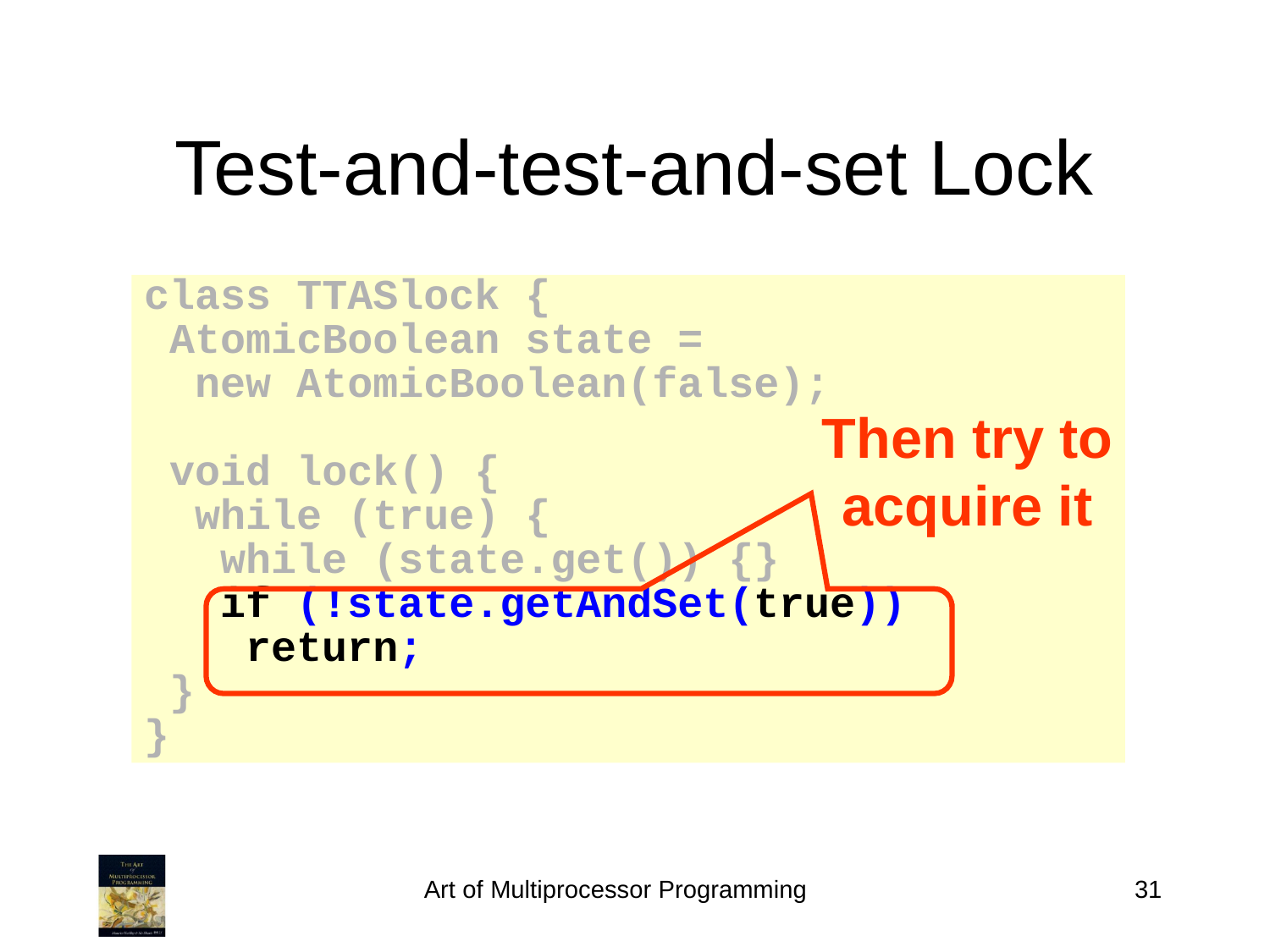

# Test-and-test-and-set Lock
class TTASlock {
 AtomicBoolean state =
  new AtomicBoolean(false);

 void lock() {
  while (true) {
   while (state.get()) {}
   if (!state.getAndSet(true))
    return;
 }
}
Then try to acquire it

Art of Multiprocessor Programming
31